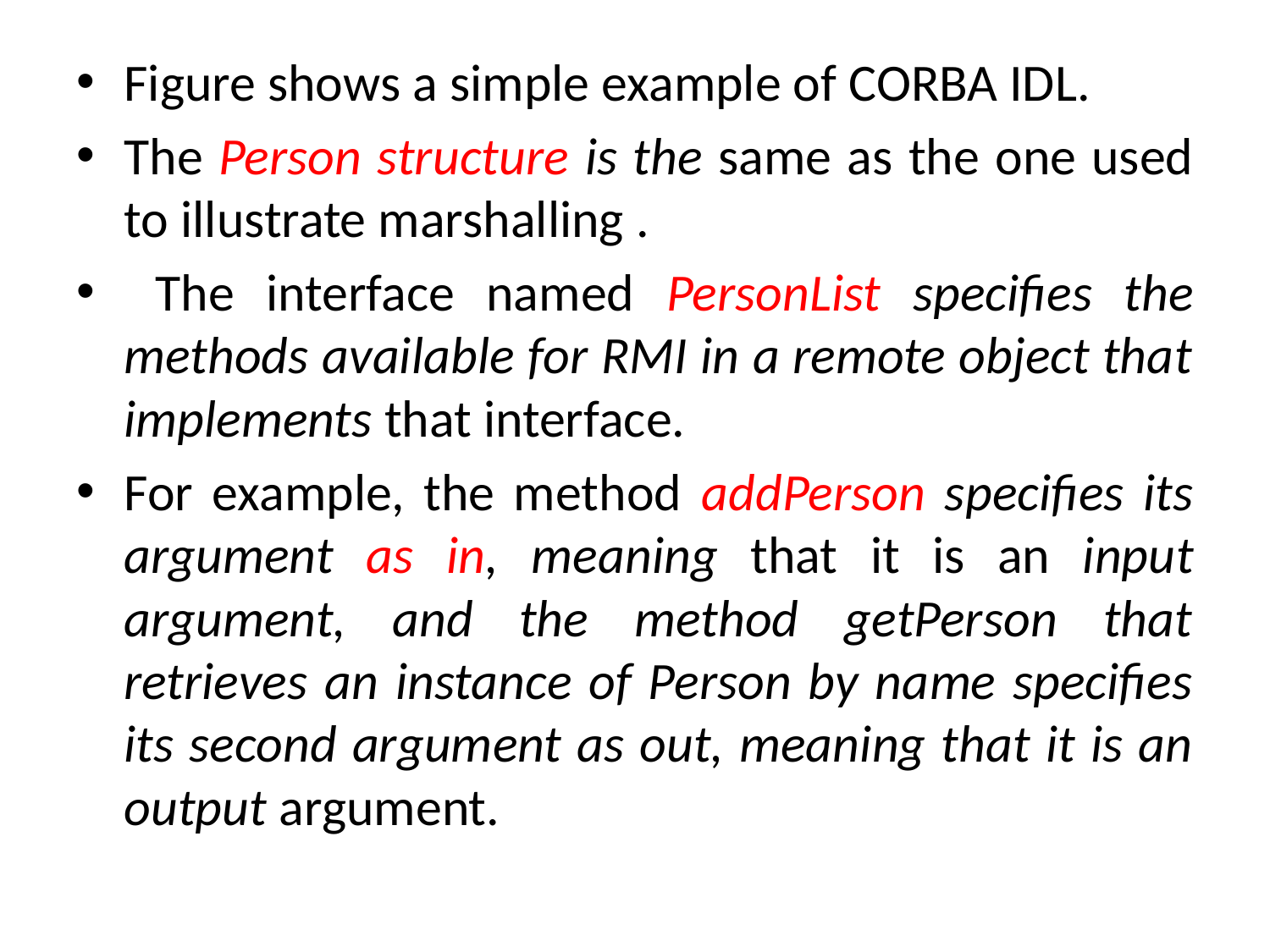

Figure shows a simple example of CORBA IDL.
The Person structure is the same as the one used to illustrate marshalling .
 The interface named PersonList specifies the methods available for RMI in a remote object that implements that interface.
For example, the method addPerson specifies its argument as in, meaning that it is an input argument, and the method getPerson that retrieves an instance of Person by name specifies its second argument as out, meaning that it is an output argument.